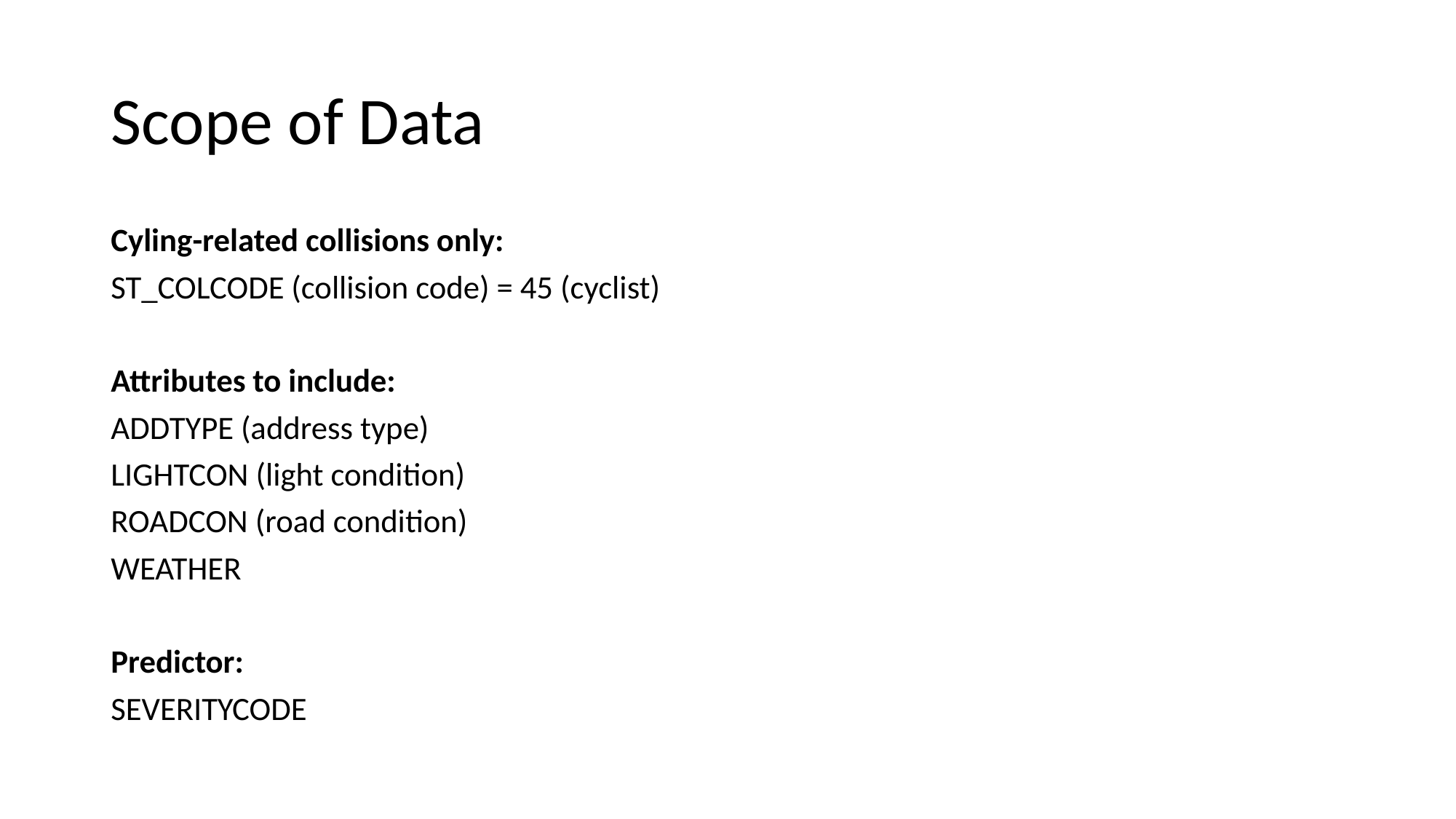

# Scope of Data
Cyling-related collisions only:
ST_COLCODE (collision code) = 45 (cyclist)

Attributes to include:
ADDTYPE (address type)
LIGHTCON (light condition)
ROADCON (road condition)
WEATHER

Predictor:
SEVERITYCODE